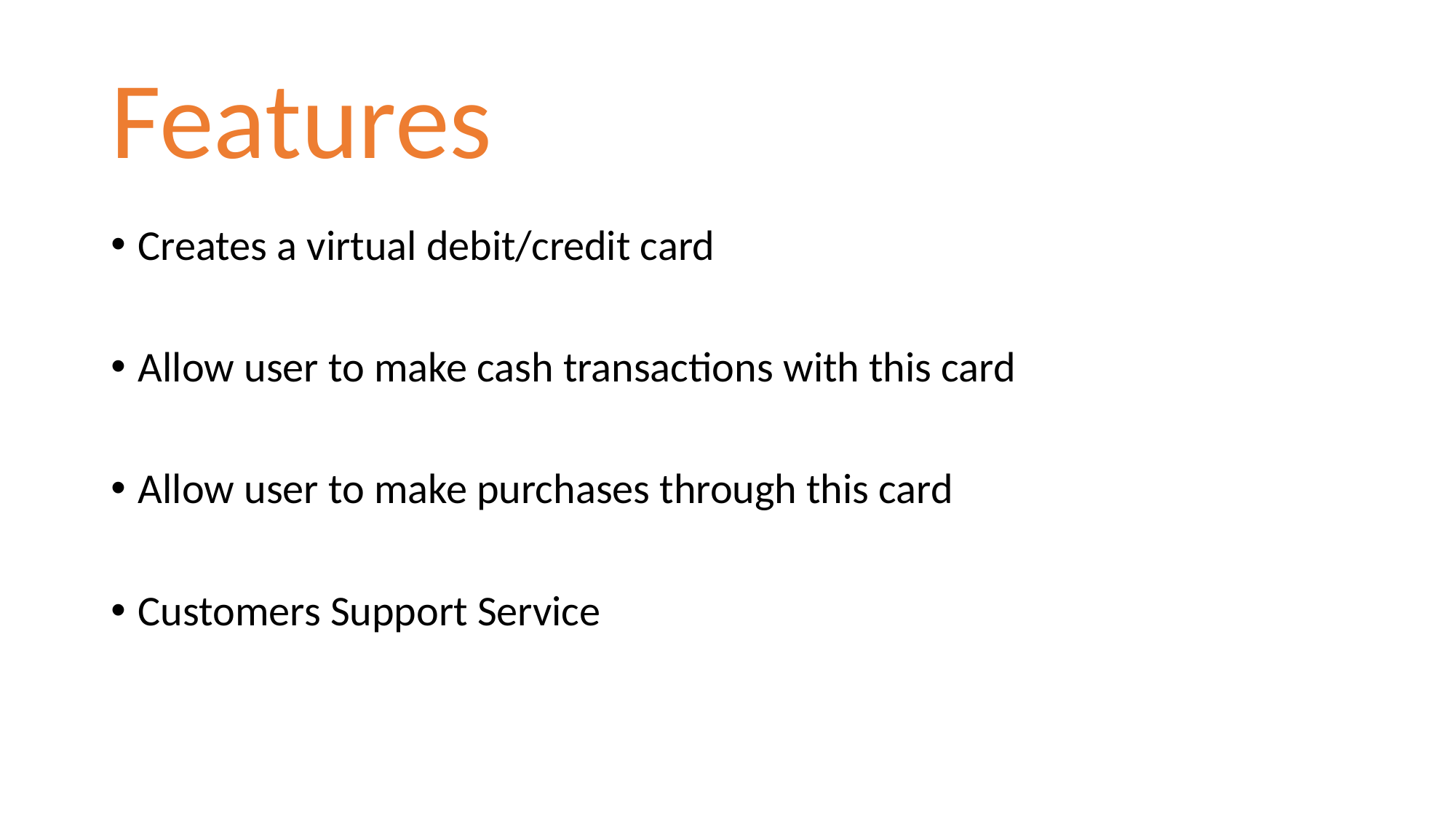

# Features
Creates a virtual debit/credit card

Allow user to make cash transactions with this card

Allow user to make purchases through this card

Customers Support Service